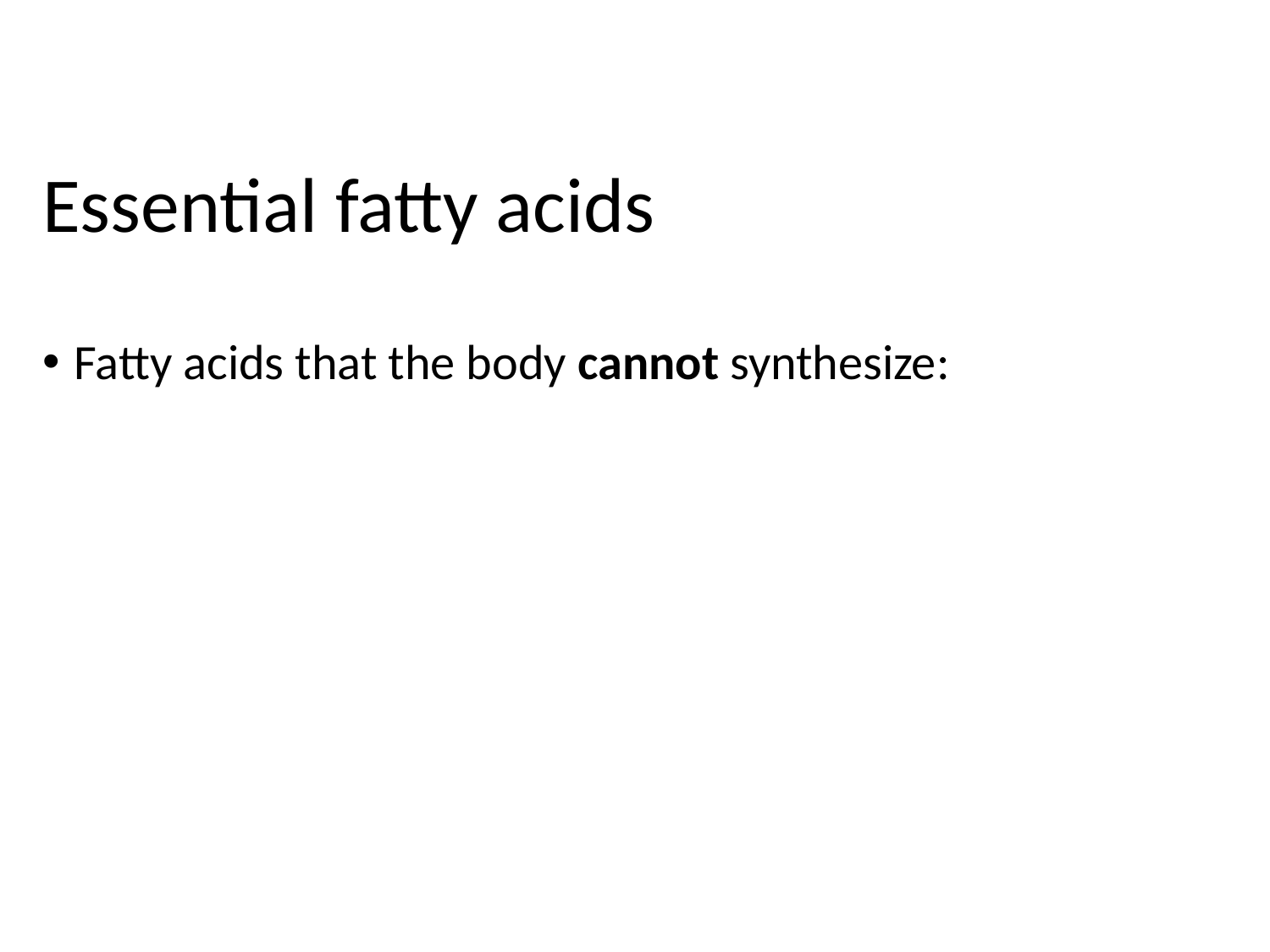

# Essential fatty acids

Fatty acids that the body cannot synthesize: